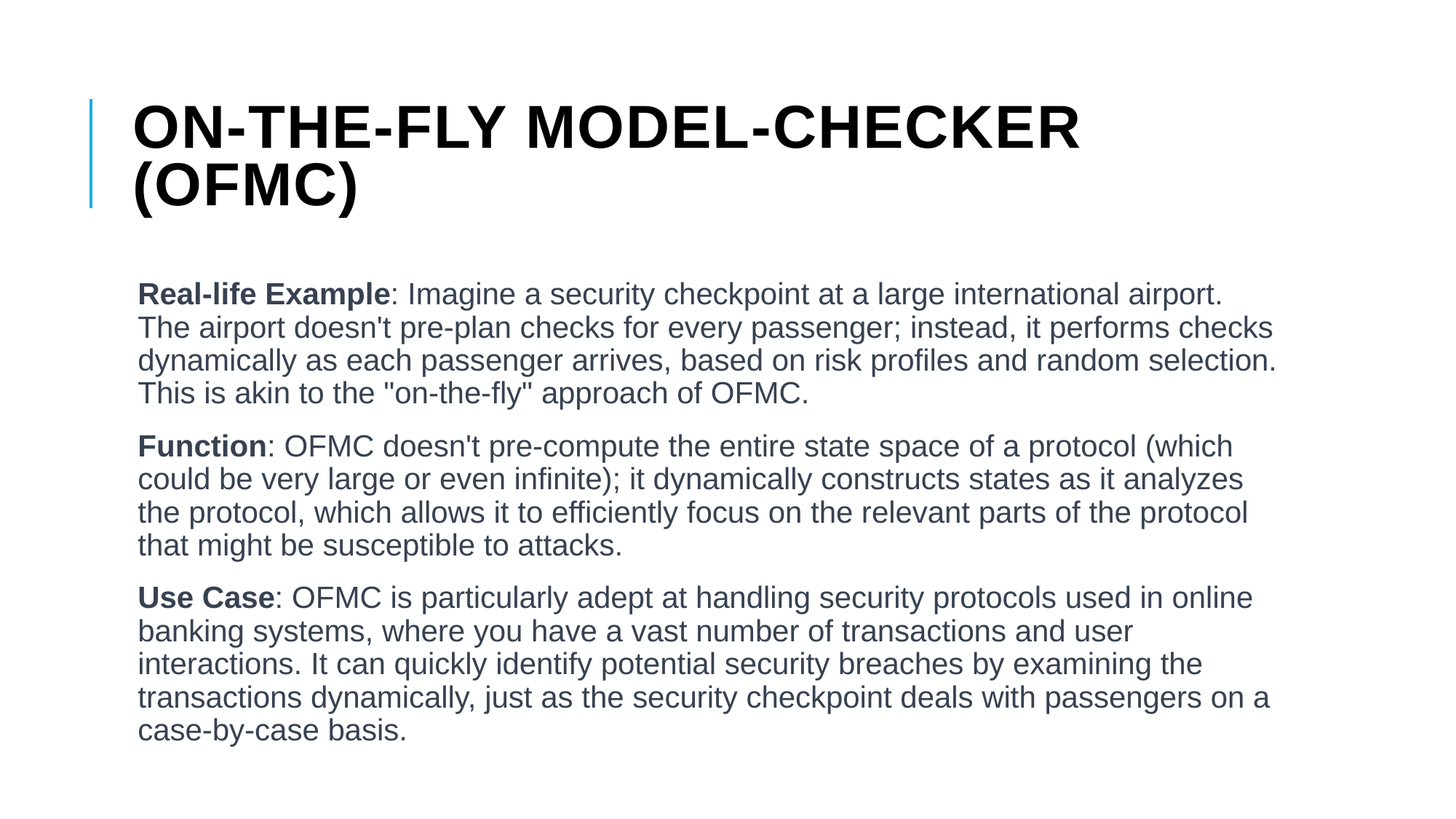

# On-the-fly Model-Checker (OFMC)
Real-life Example: Imagine a security checkpoint at a large international airport. The airport doesn't pre-plan checks for every passenger; instead, it performs checks dynamically as each passenger arrives, based on risk profiles and random selection. This is akin to the "on-the-fly" approach of OFMC.
Function: OFMC doesn't pre-compute the entire state space of a protocol (which could be very large or even infinite); it dynamically constructs states as it analyzes the protocol, which allows it to efficiently focus on the relevant parts of the protocol that might be susceptible to attacks.
Use Case: OFMC is particularly adept at handling security protocols used in online banking systems, where you have a vast number of transactions and user interactions. It can quickly identify potential security breaches by examining the transactions dynamically, just as the security checkpoint deals with passengers on a case-by-case basis.